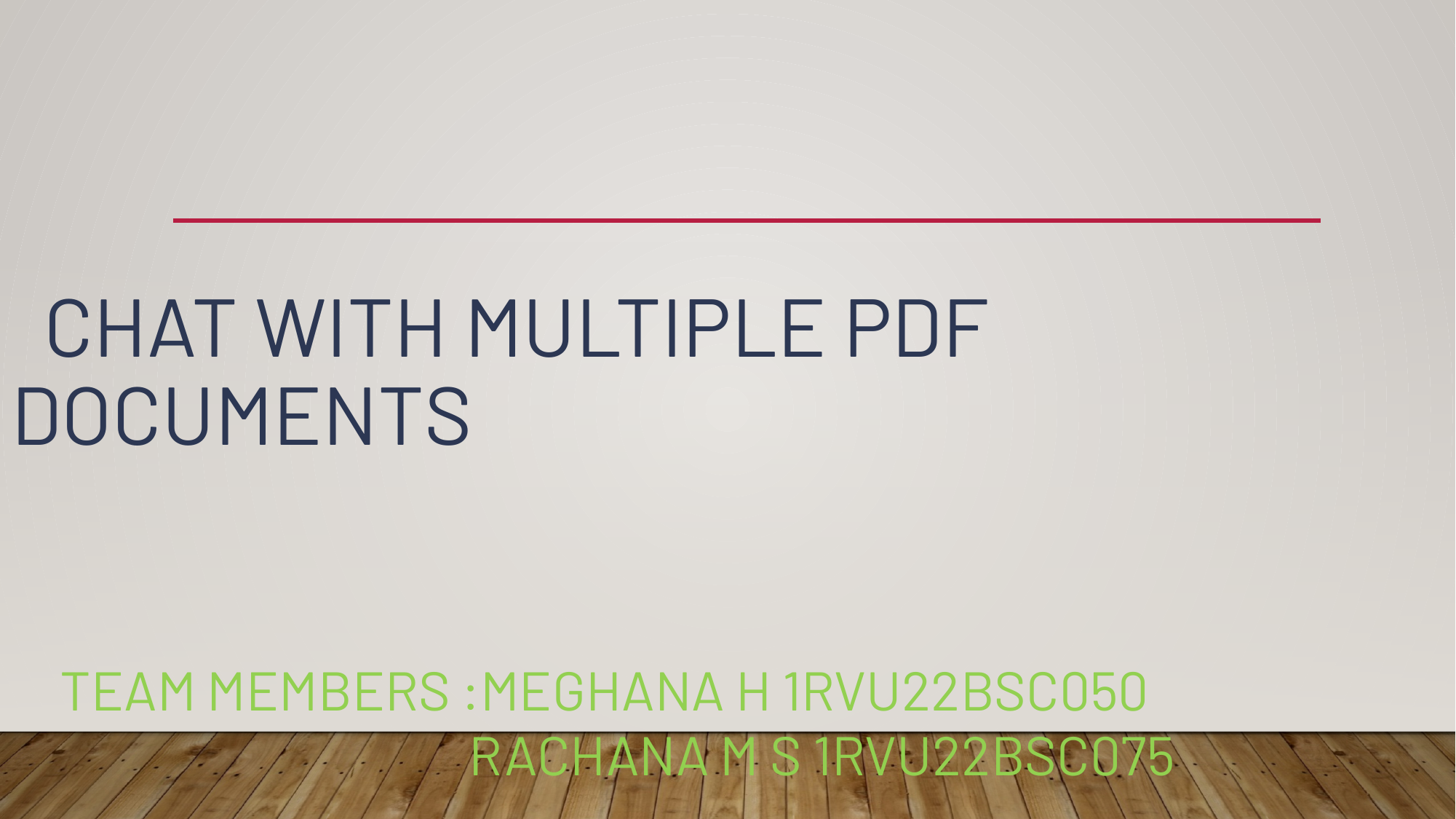

# CHAT WITH MULTIPLE PDF DOCUMENTS TEAM MEMBERS :MEGHANA H 1RVU22BSC050 RACHANA M S 1RVU22BSC075